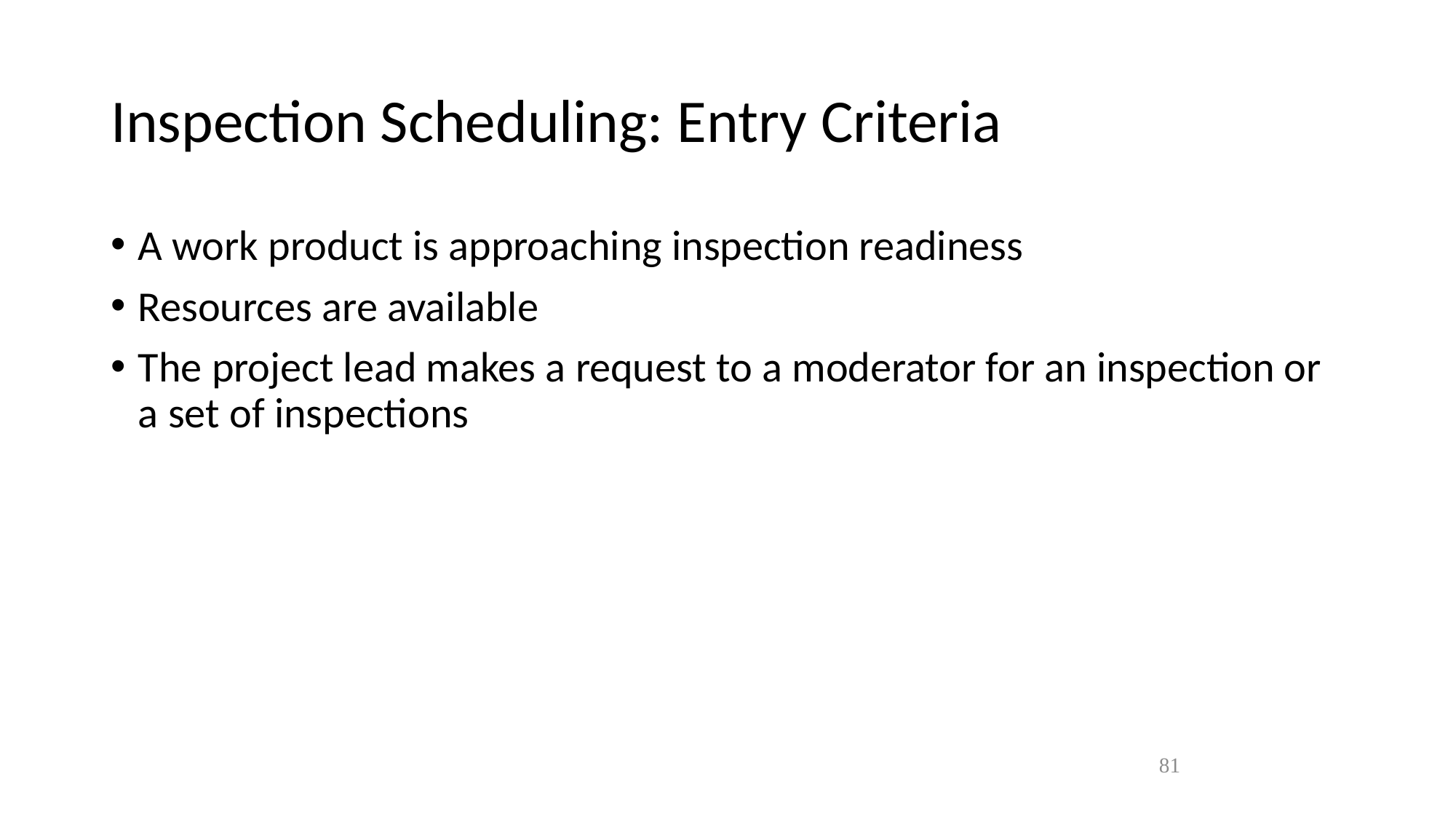

Inspection Scheduling: Entry Criteria
A work product is approaching inspection readiness
Resources are available
The project lead makes a request to a moderator for an inspection or a set of inspections
81